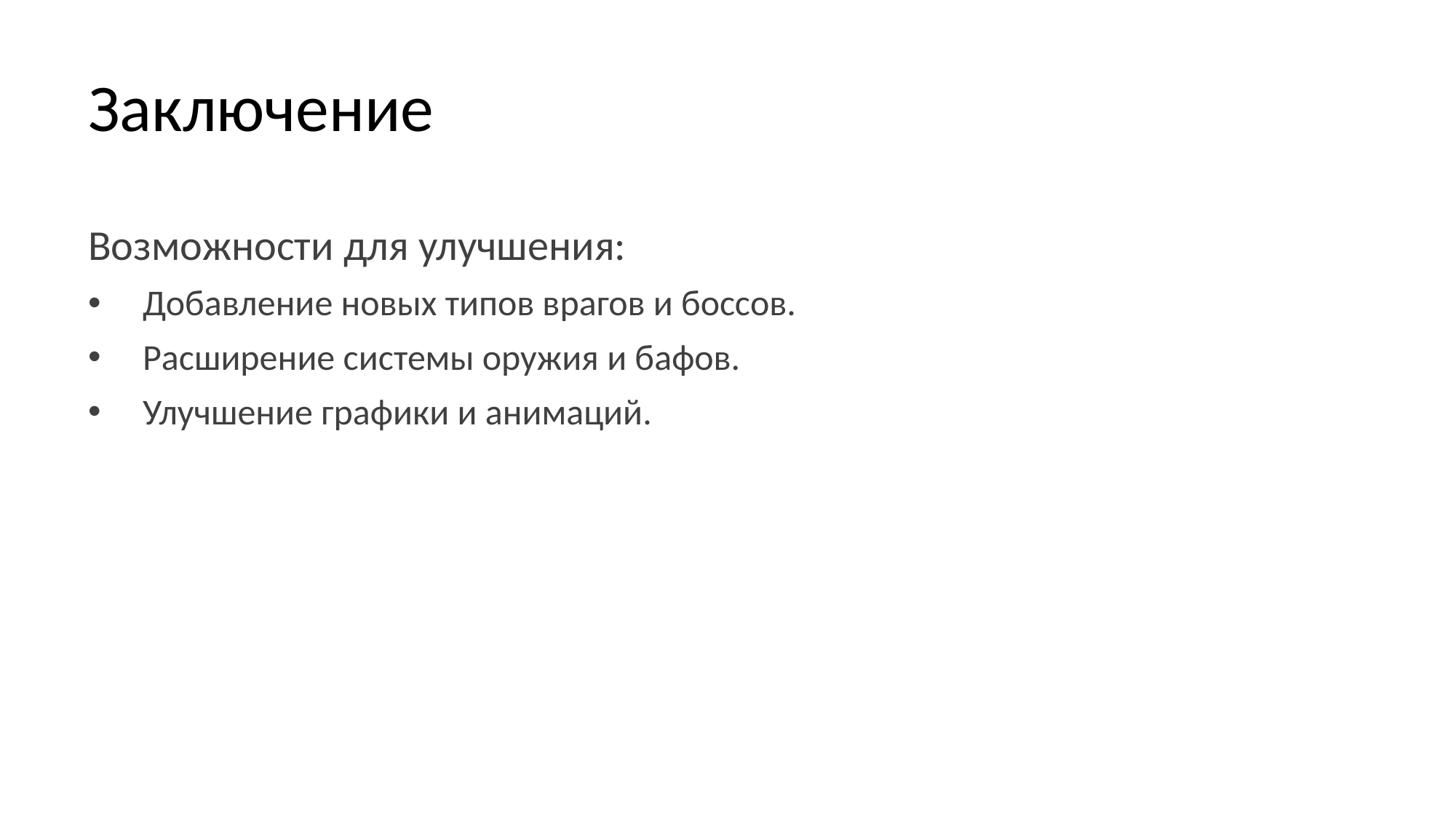

# Заключение
Возможности для улучшения:
Добавление новых типов врагов и боссов.
Расширение системы оружия и бафов.
Улучшение графики и анимаций.